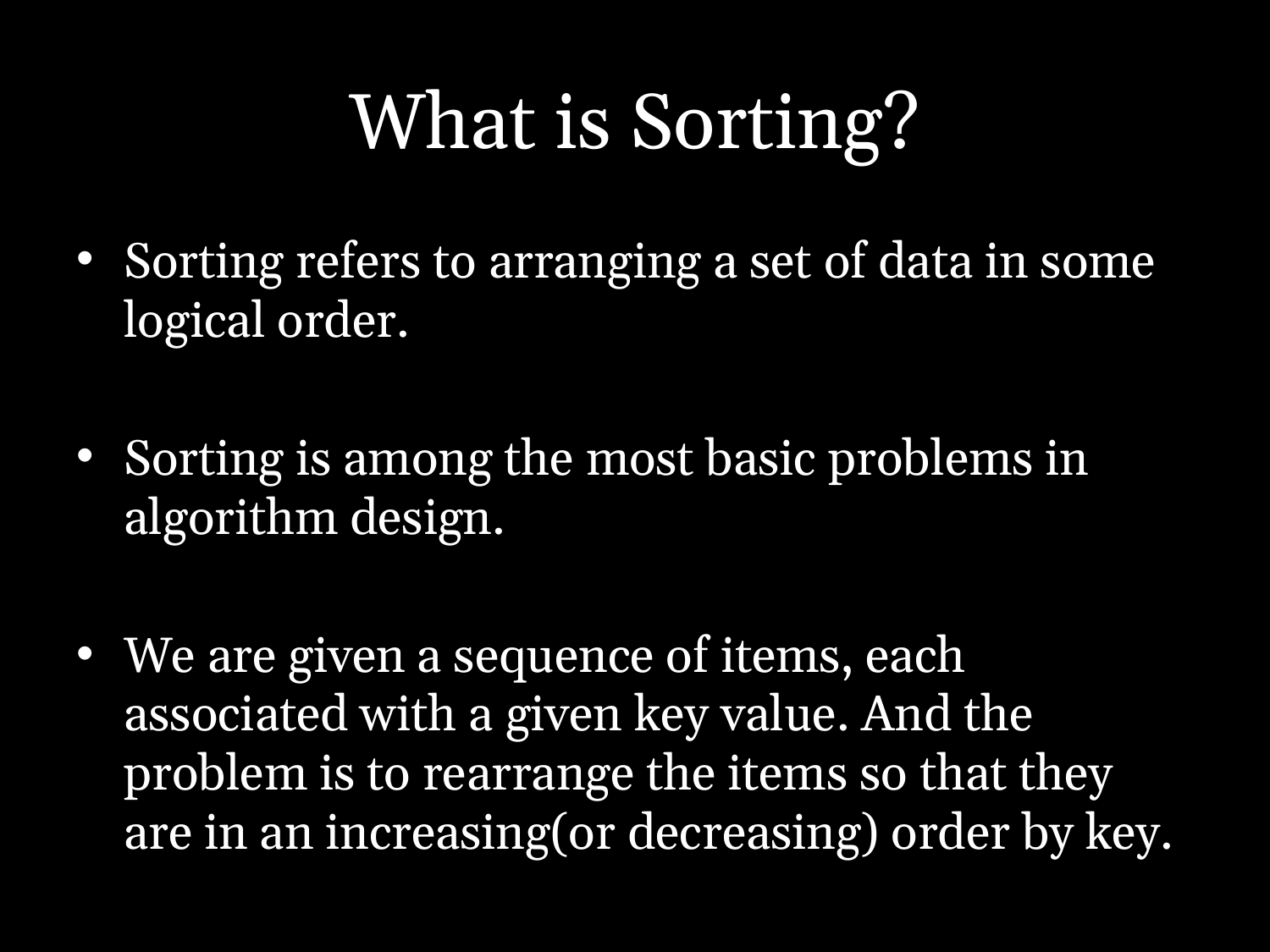

# What is Sorting?
Sorting refers to arranging a set of data in some logical order.

Sorting is among the most basic problems in algorithm design.

We are given a sequence of items, each associated with a given key value. And the problem is to rearrange the items so that they are in an increasing(or decreasing) order by key.